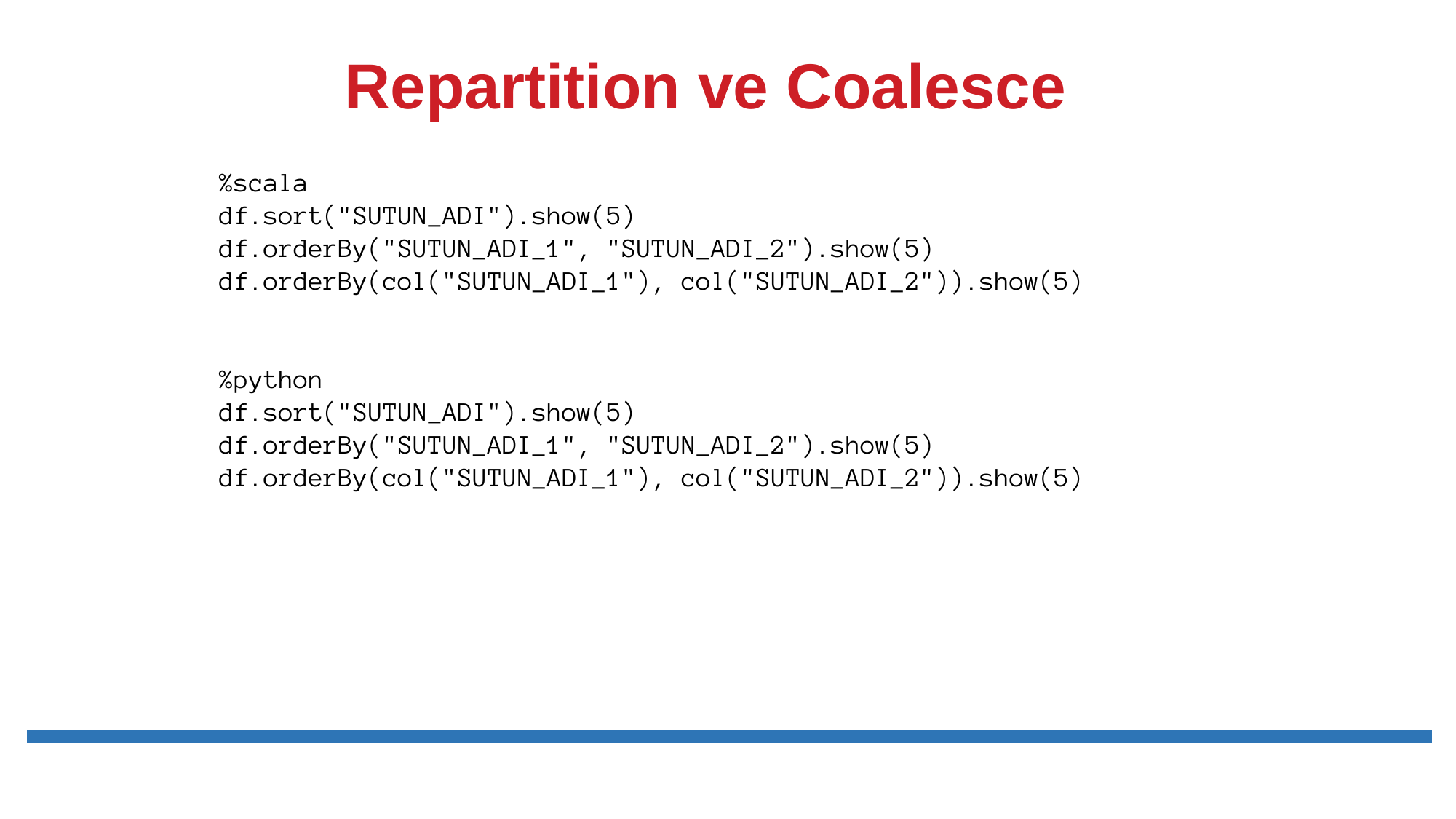

# Repartition ve Coalesce
%scala
df.sort("SUTUN_ADI").show(5)
df.orderBy("SUTUN_ADI_1", "SUTUN_ADI_2").show(5)
df.orderBy(col("SUTUN_ADI_1"), col("SUTUN_ADI_2")).show(5)

%python
df.sort("SUTUN_ADI").show(5)
df.orderBy("SUTUN_ADI_1", "SUTUN_ADI_2").show(5)
df.orderBy(col("SUTUN_ADI_1"), col("SUTUN_ADI_2")).show(5)